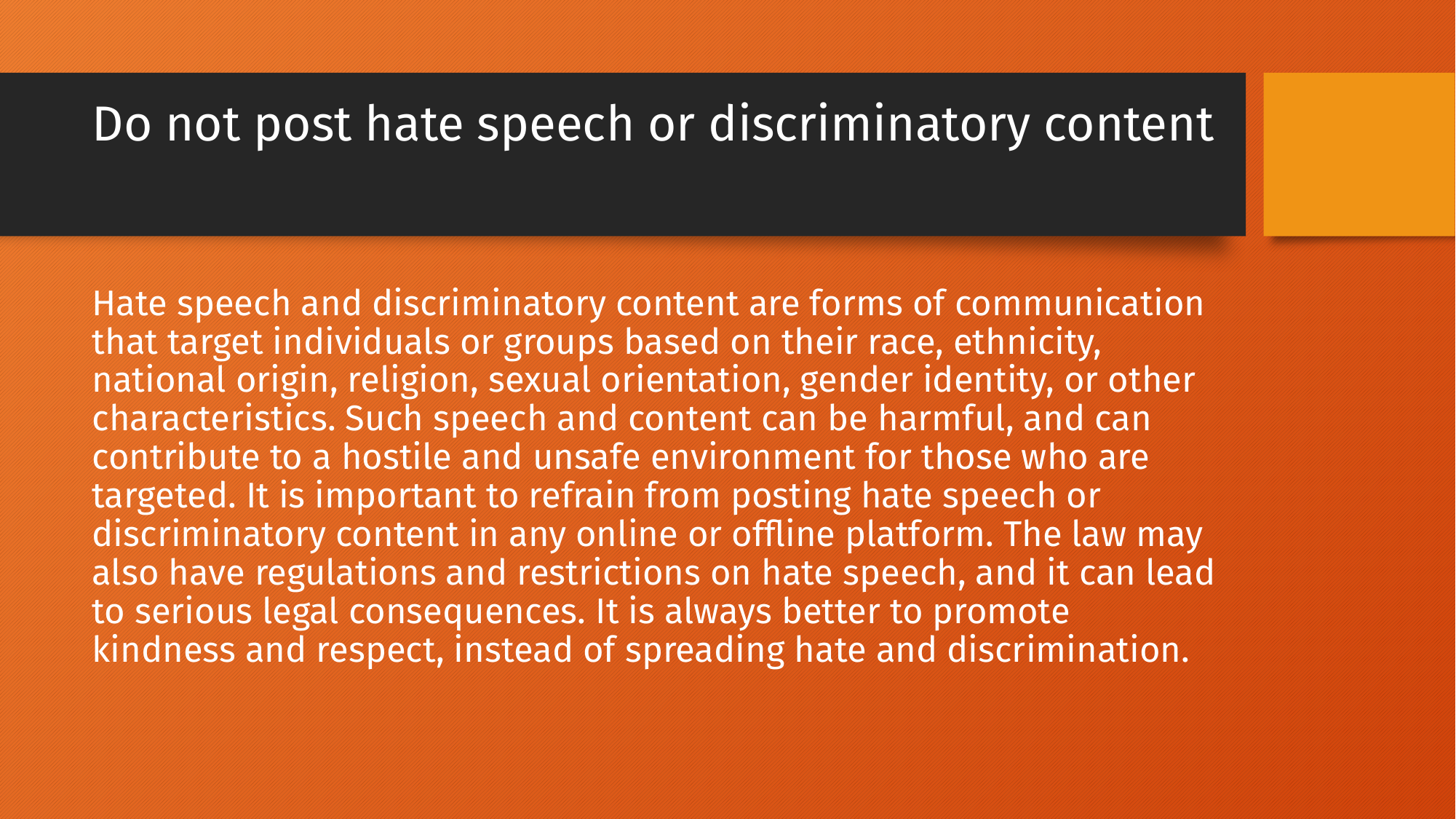

# Do not post hate speech or discriminatory content
Hate speech and discriminatory content are forms of communication that target individuals or groups based on their race, ethnicity, national origin, religion, sexual orientation, gender identity, or other characteristics. Such speech and content can be harmful, and can contribute to a hostile and unsafe environment for those who are targeted. It is important to refrain from posting hate speech or discriminatory content in any online or offline platform. The law may also have regulations and restrictions on hate speech, and it can lead to serious legal consequences. It is always better to promote kindness and respect, instead of spreading hate and discrimination.